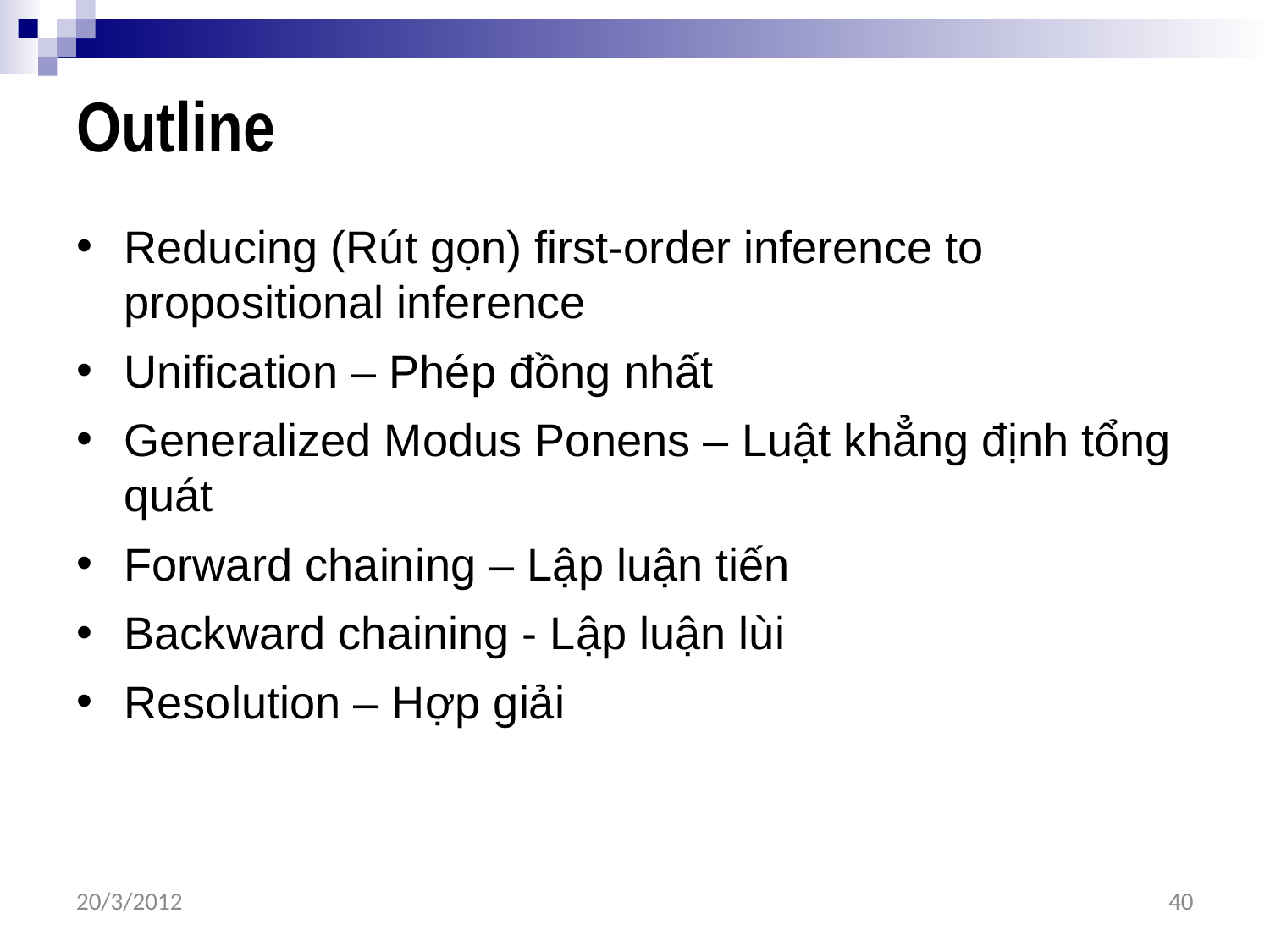

# Outline
Reducing (Rút gọn) first-order inference to propositional inference
Unification – Phép đồng nhất
Generalized Modus Ponens – Luật khẳng định tổng quát
Forward chaining – Lập luận tiến
Backward chaining - Lập luận lùi
Resolution – Hợp giải
20/3/2012
40